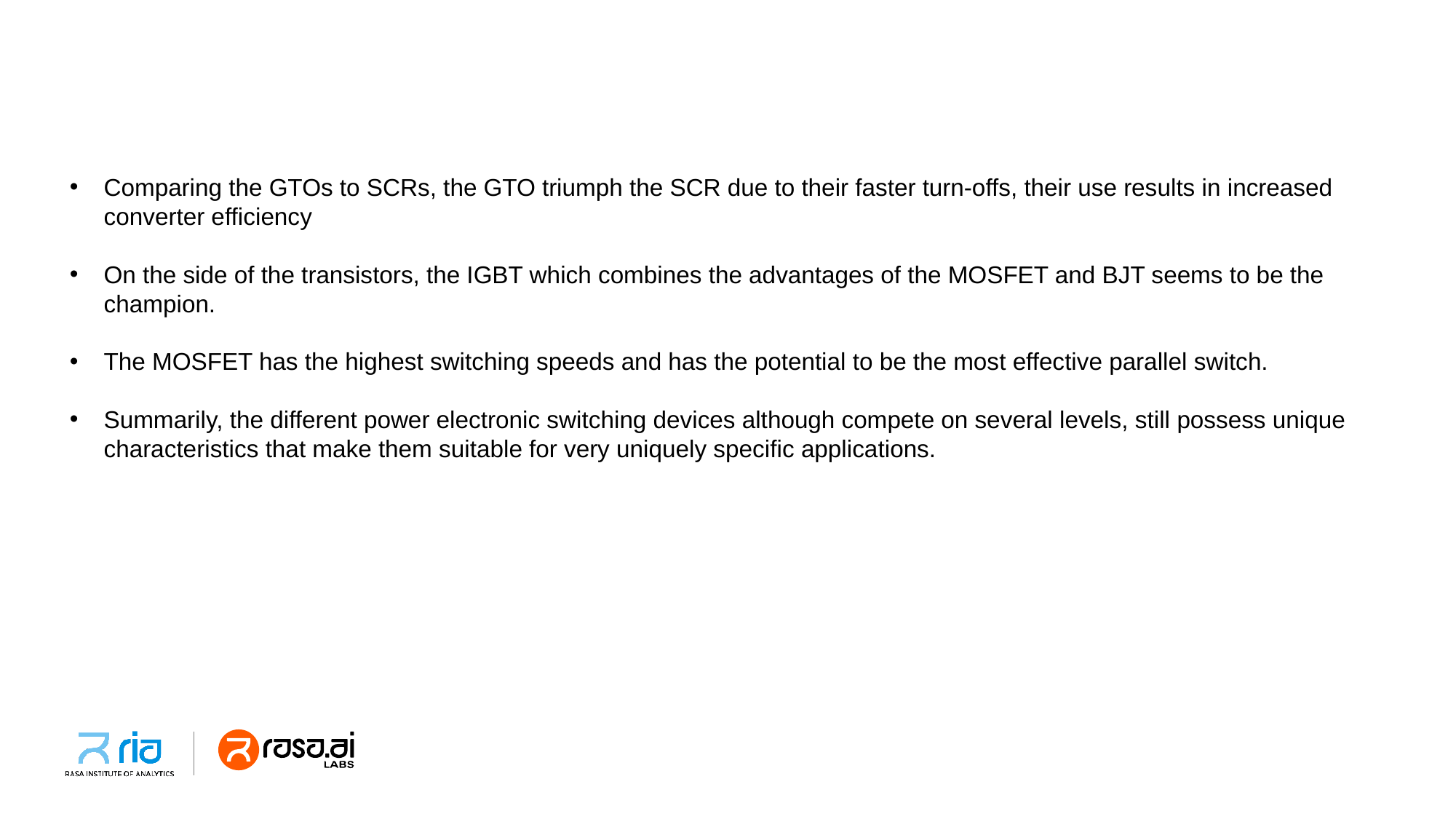

Comparing the GTOs to SCRs, the GTO triumph the SCR due to their faster turn-offs, their use results in increased converter efficiency

On the side of the transistors, the IGBT which combines the advantages of the MOSFET and BJT seems to be the champion.

The MOSFET has the highest switching speeds and has the potential to be the most effective parallel switch.

Summarily, the different power electronic switching devices although compete on several levels, still possess unique characteristics that make them suitable for very uniquely specific applications.